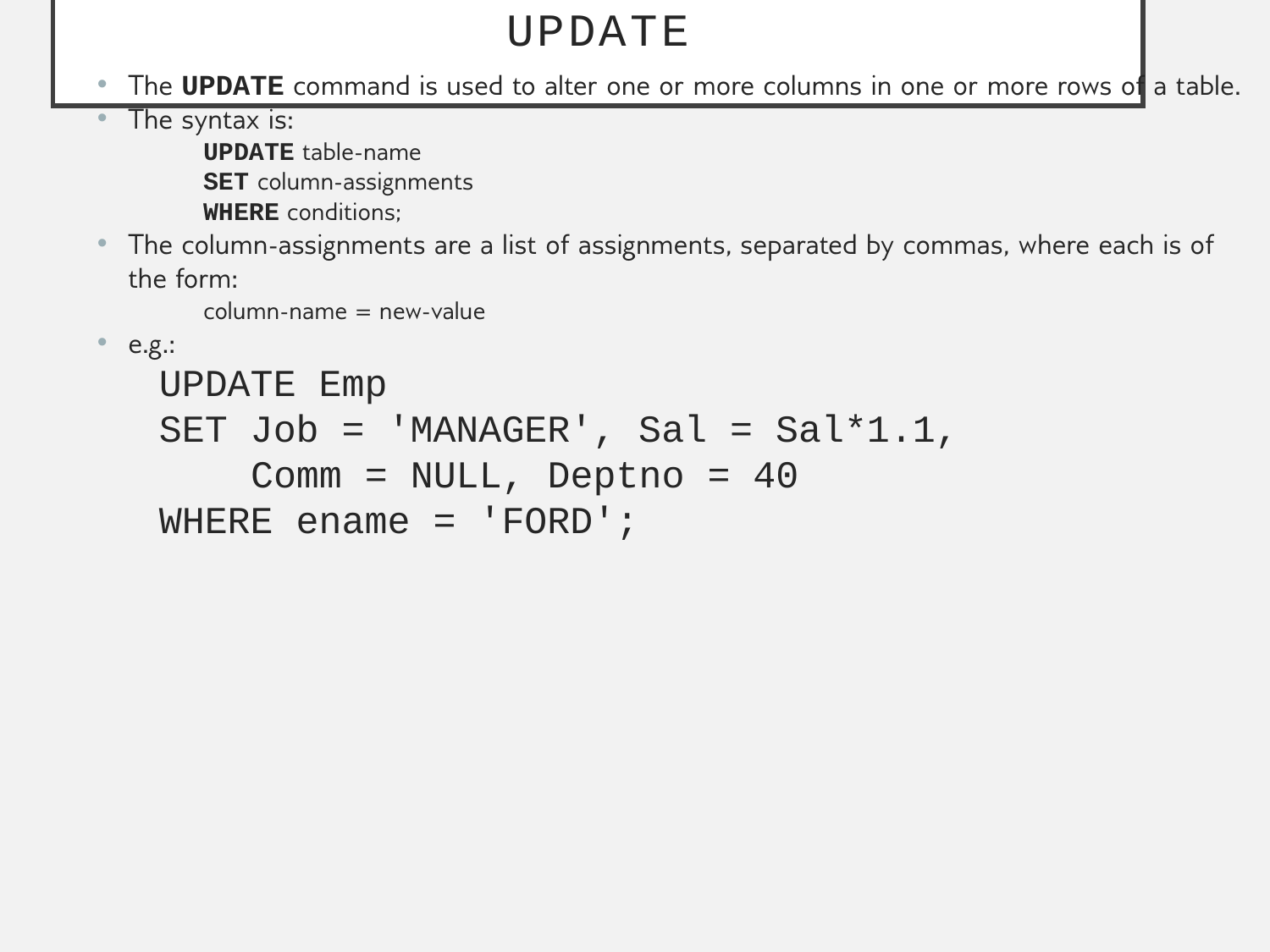

# UPDATE
The UPDATE command is used to alter one or more columns in one or more rows of a table.
The syntax is:
UPDATE table-name
SET column-assignments
WHERE conditions;
The column-assignments are a list of assignments, separated by commas, where each is of the form:
column-name = new-value
e.g.:
UPDATE Emp
SET Job = 'MANAGER', Sal = Sal*1.1,
    Comm = NULL, Deptno = 40
WHERE ename = 'FORD';